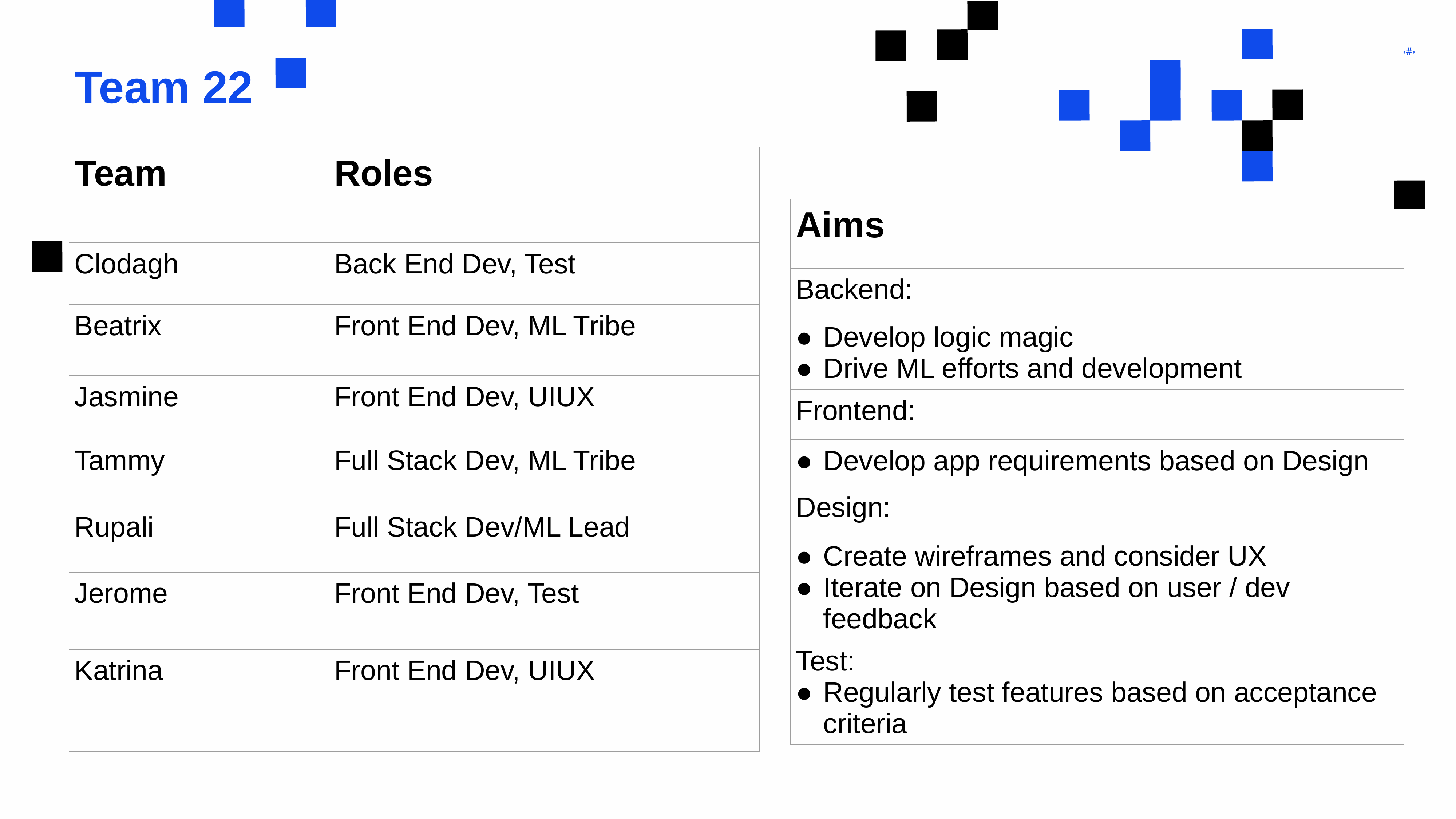

# Team 22
| Team | Roles |
| --- | --- |
| Clodagh | Back End Dev, Test |
| Beatrix | Front End Dev, ML Tribe |
| Jasmine | Front End Dev, UIUX |
| Tammy | Full Stack Dev, ML Tribe |
| Rupali | Full Stack Dev/ML Lead |
| Jerome | Front End Dev, Test |
| Katrina | Front End Dev, UIUX |
| Aims |
| --- |
| Backend: |
| Develop logic magic Drive ML efforts and development |
| Frontend: |
| Develop app requirements based on Design |
| Design: |
| Create wireframes and consider UX Iterate on Design based on user / dev feedback |
| Test: Regularly test features based on acceptance criteria |